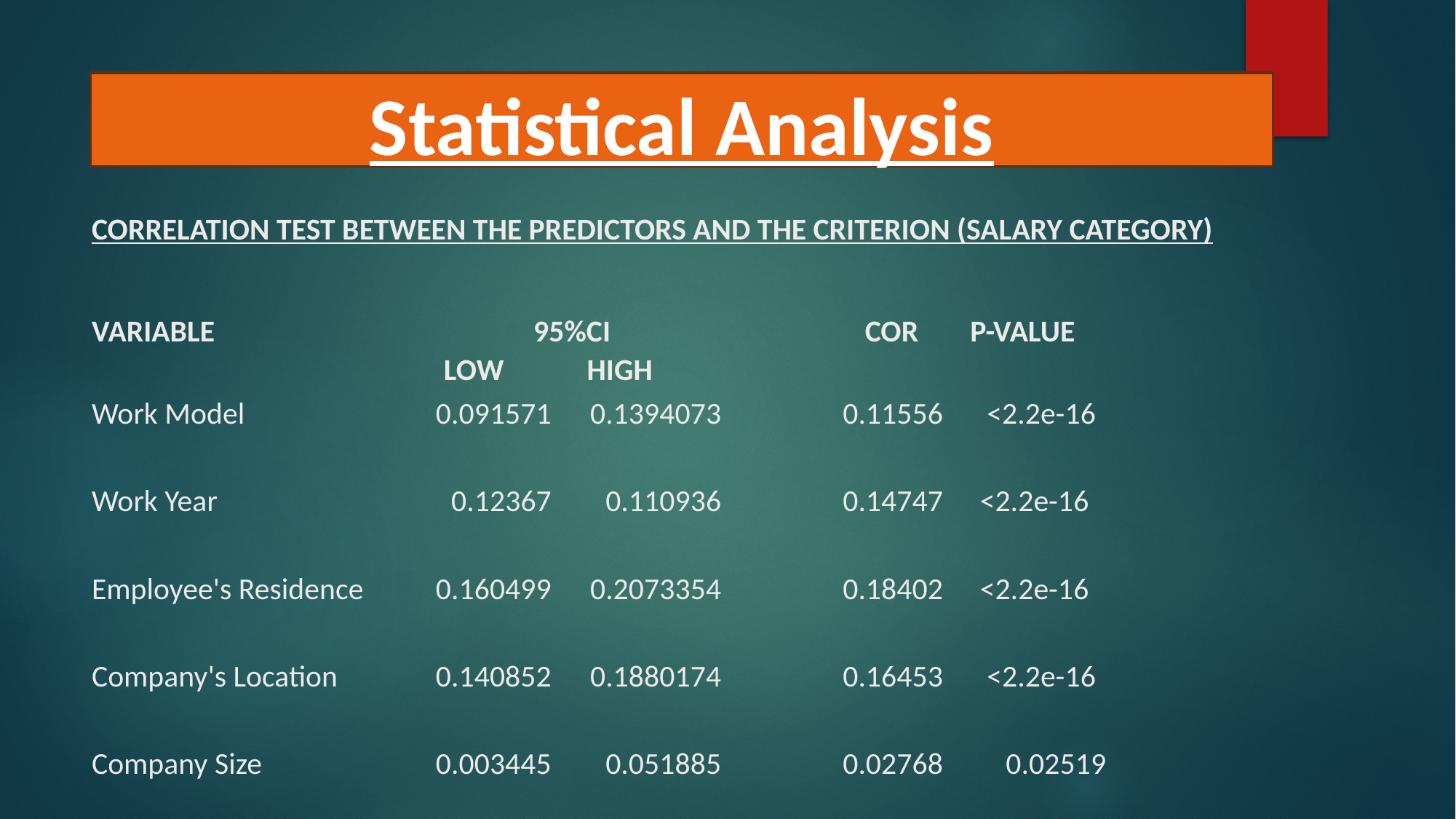

Statistical Analysis
| CORRELATION TEST BETWEEN THE PREDICTORS AND THE CRITERION (SALARY CATEGORY) |  |  |  |  |  |  |  |  |  |
| --- | --- | --- | --- | --- | --- | --- | --- | --- | --- |
|  |  |  |  |  |  |  |  |  |  |
| VARIABLE |  | 95%CI |  |  | COR | P-VALUE |  |  |  |
|  |  | LOW | HIGH |  |  |  |  |  |  |
| Work Model |  | 0.091571 | 0.1394073 |  | 0.11556 | <2.2e-16 |
| --- | --- | --- | --- | --- | --- | --- |
|  |  |  |  |  |  |  |
| Work Year |  | 0.12367 | 0.110936 |  | 0.14747 | <2.2e-16 |
|  |  |  |  |  |  |  |
| Employee's Residence |  | 0.160499 | 0.2073354 |  | 0.18402 | <2.2e-16 |
|  |  |  |  |  |  |  |
| Company's Location |  | 0.140852 | 0.1880174 |  | 0.16453 | <2.2e-16 |
|  |  |  |  |  |  |  |
| Company Size |  | 0.003445 | 0.051885 |  | 0.02768 | 0.02519 |